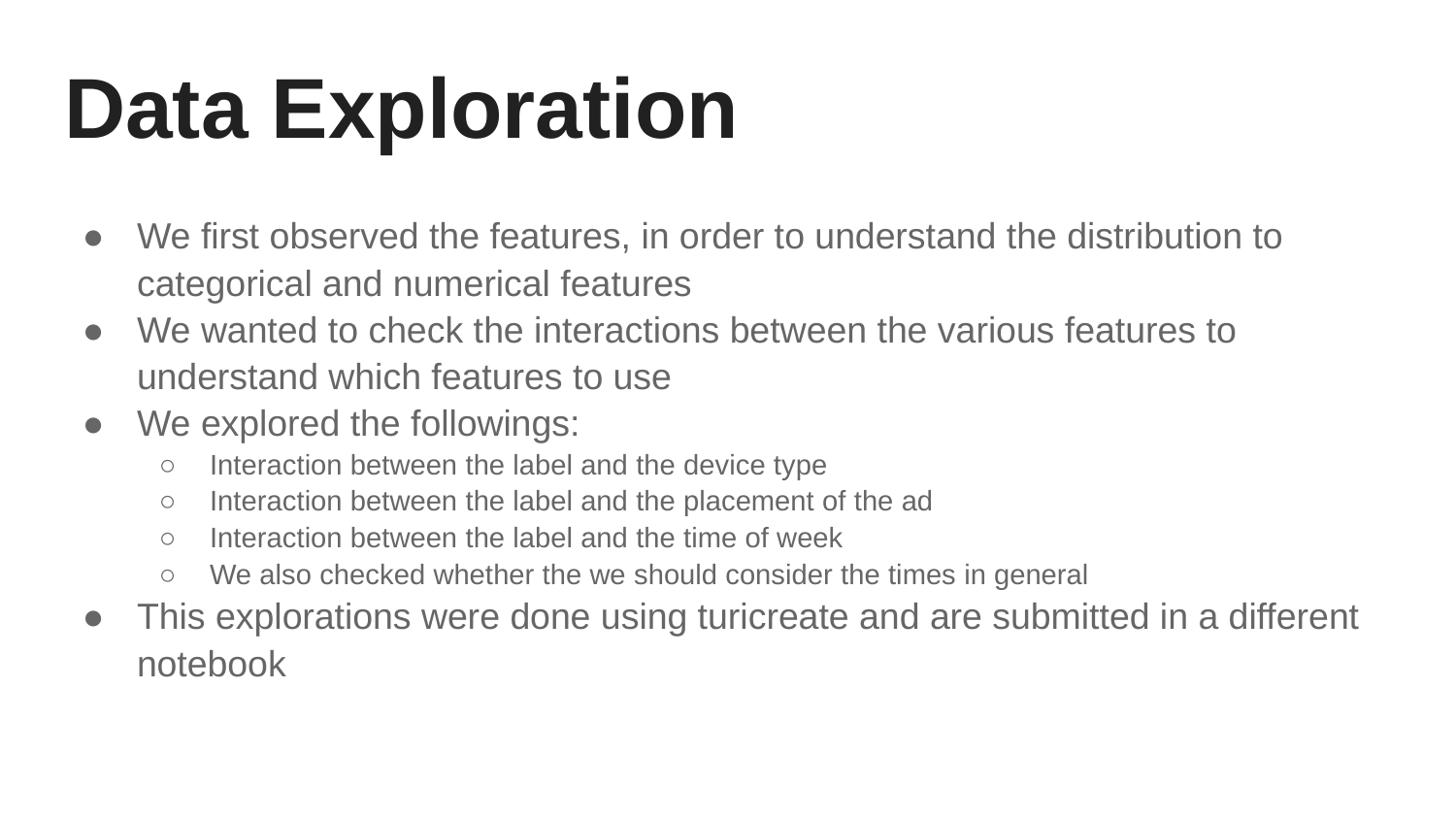

# Data Exploration
We first observed the features, in order to understand the distribution to categorical and numerical features
We wanted to check the interactions between the various features to understand which features to use
We explored the followings:
Interaction between the label and the device type
Interaction between the label and the placement of the ad
Interaction between the label and the time of week
We also checked whether the we should consider the times in general
This explorations were done using turicreate and are submitted in a different notebook